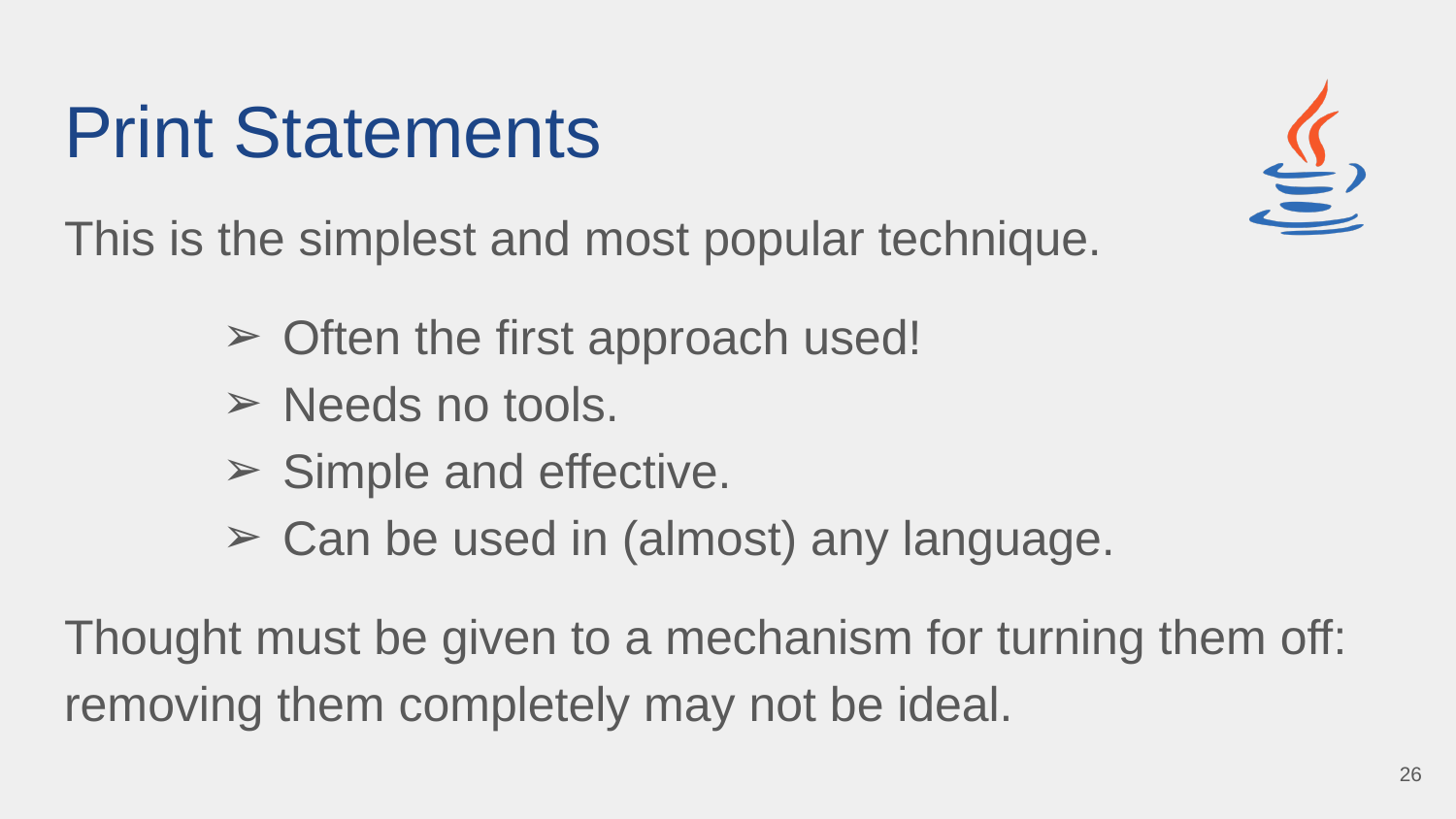

# Print Statements
This is the simplest and most popular technique.
Often the first approach used!
Needs no tools.
Simple and effective.
Can be used in (almost) any language.
Thought must be given to a mechanism for turning them off: removing them completely may not be ideal.
26